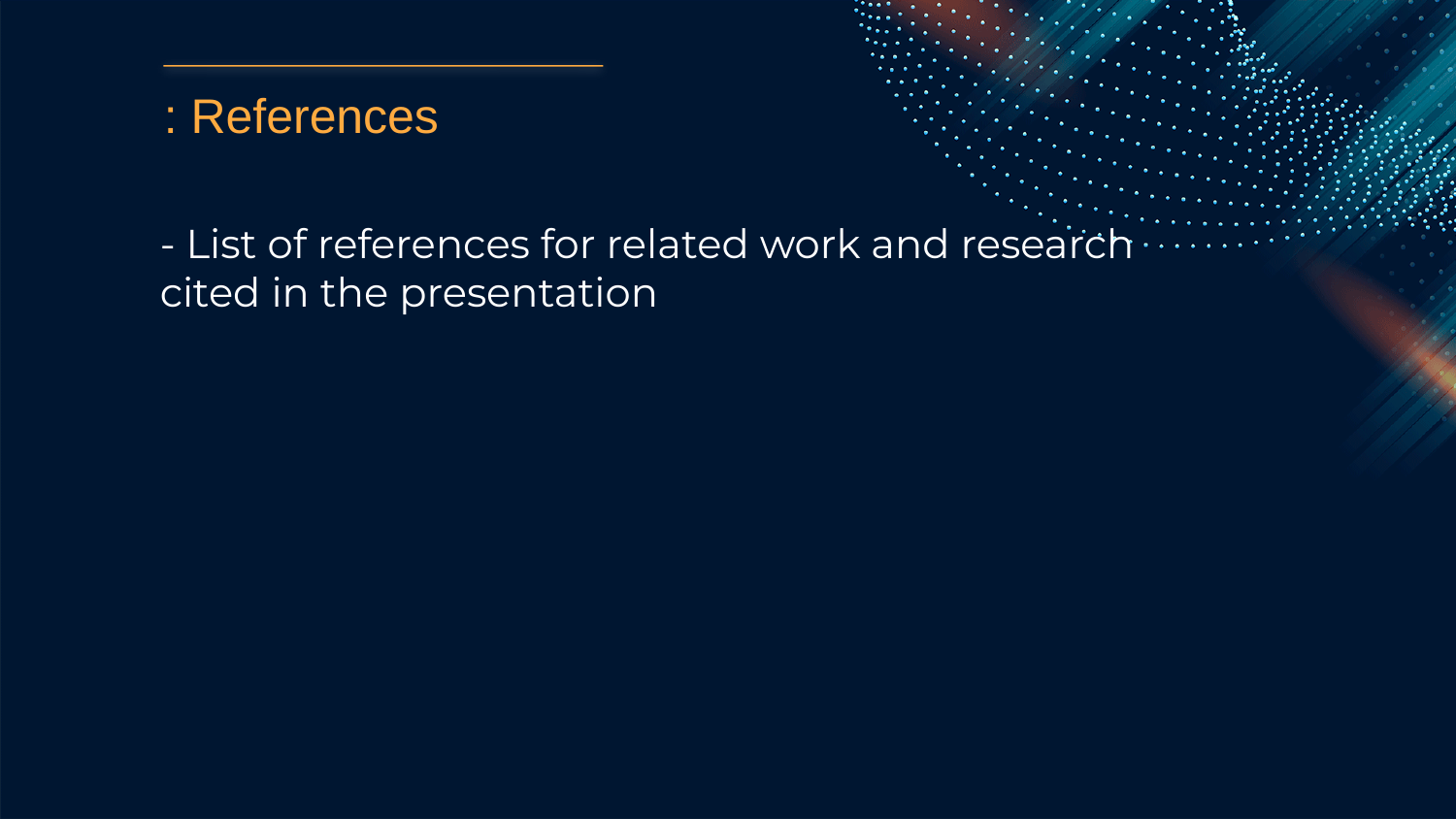

: References
- List of references for related work and research cited in the presentation